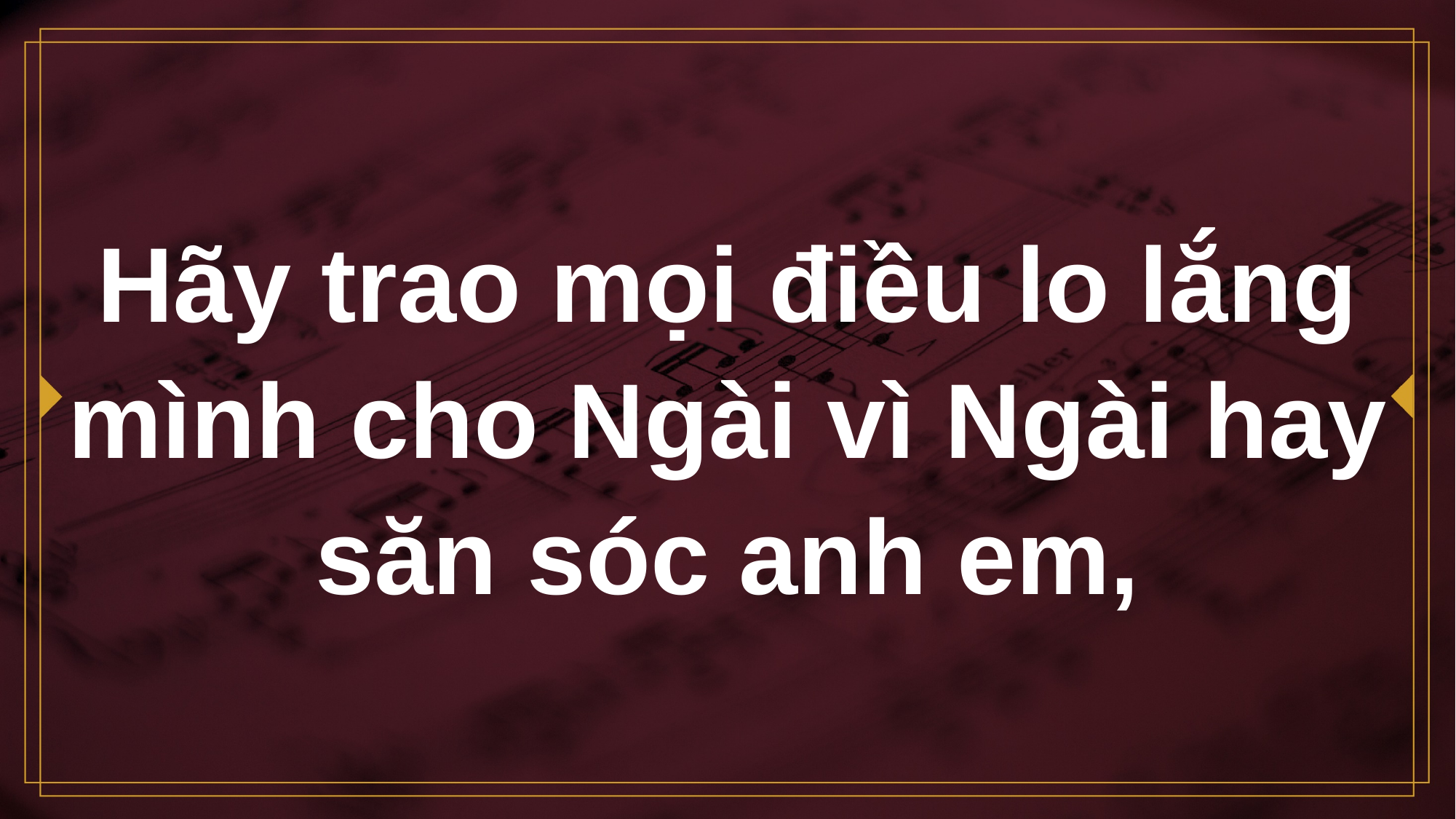

# Hãy trao mọi điều lo lắng mình cho Ngài vì Ngài hay săn sóc anh em,